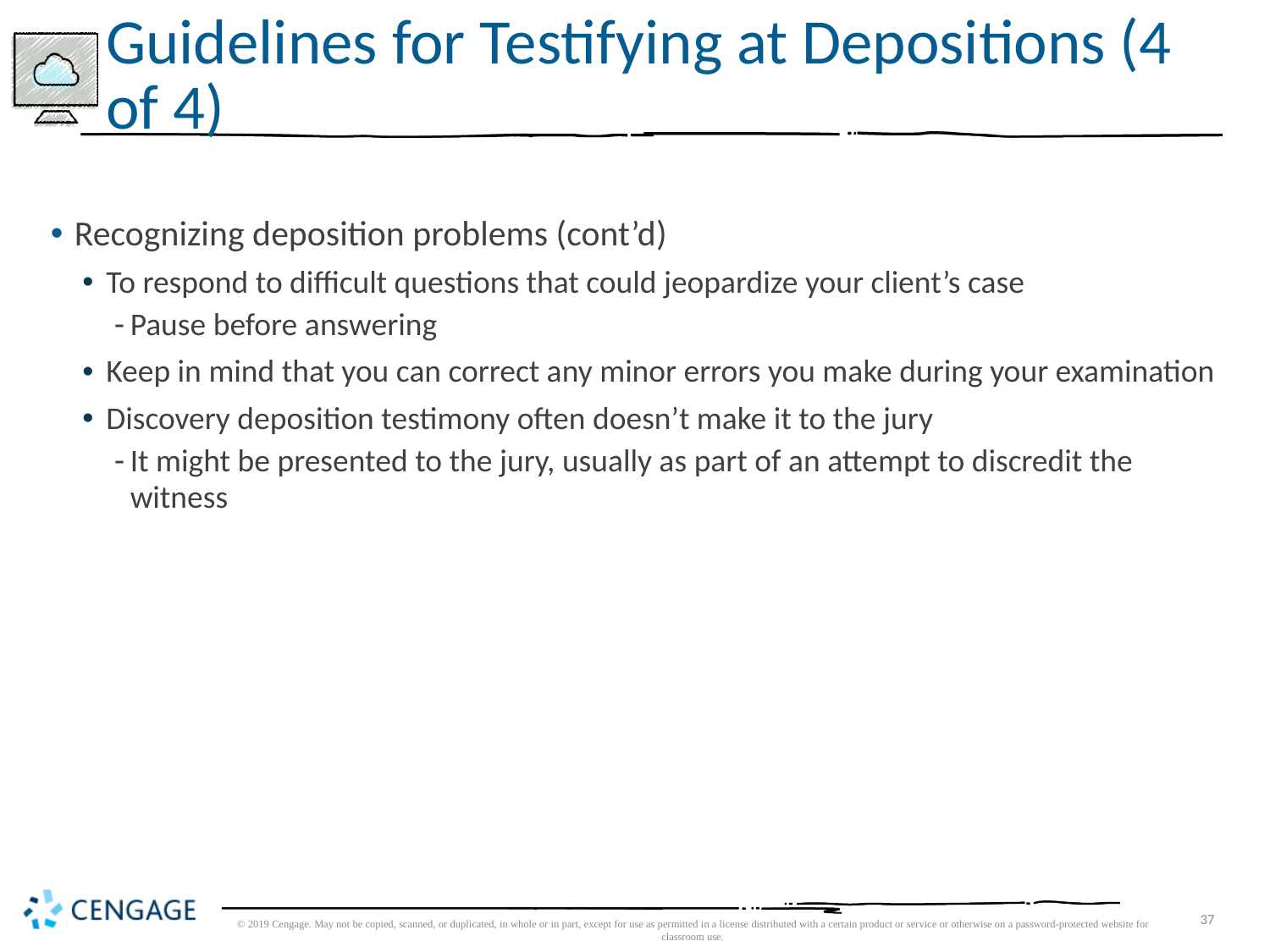

# Guidelines for Testifying at Depositions (4 of 4)
Recognizing deposition problems (cont’d)
To respond to difficult questions that could jeopardize your client’s case
Pause before answering
Keep in mind that you can correct any minor errors you make during your examination
Discovery deposition testimony often doesn’t make it to the jury
It might be presented to the jury, usually as part of an attempt to discredit the witness
© 2019 Cengage. May not be copied, scanned, or duplicated, in whole or in part, except for use as permitted in a license distributed with a certain product or service or otherwise on a password-protected website for classroom use.